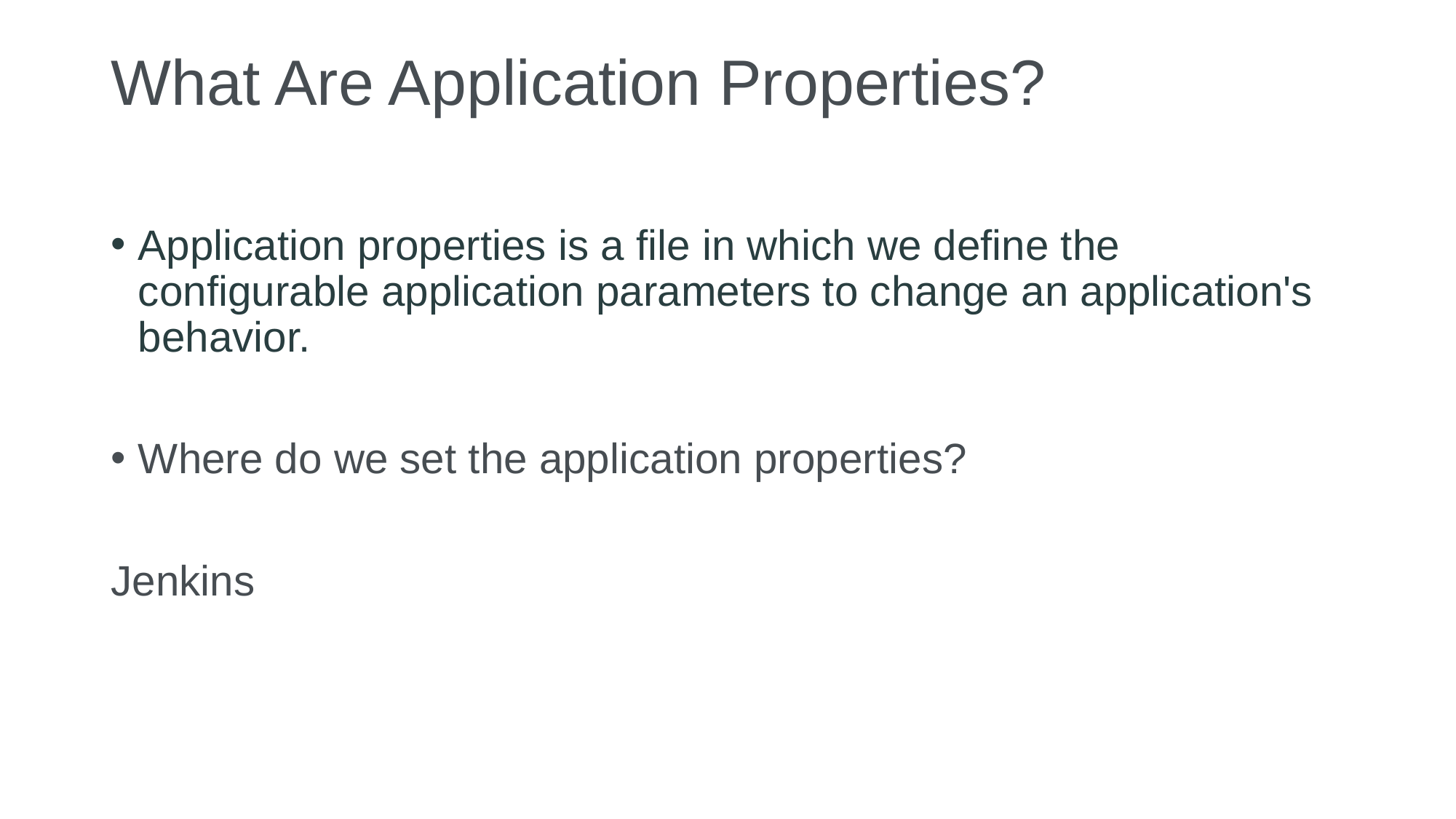

# What Are Application Properties?
Application properties is a file in which we define the configurable application parameters to change an application's behavior.

Where do we set the application properties?

Jenkins